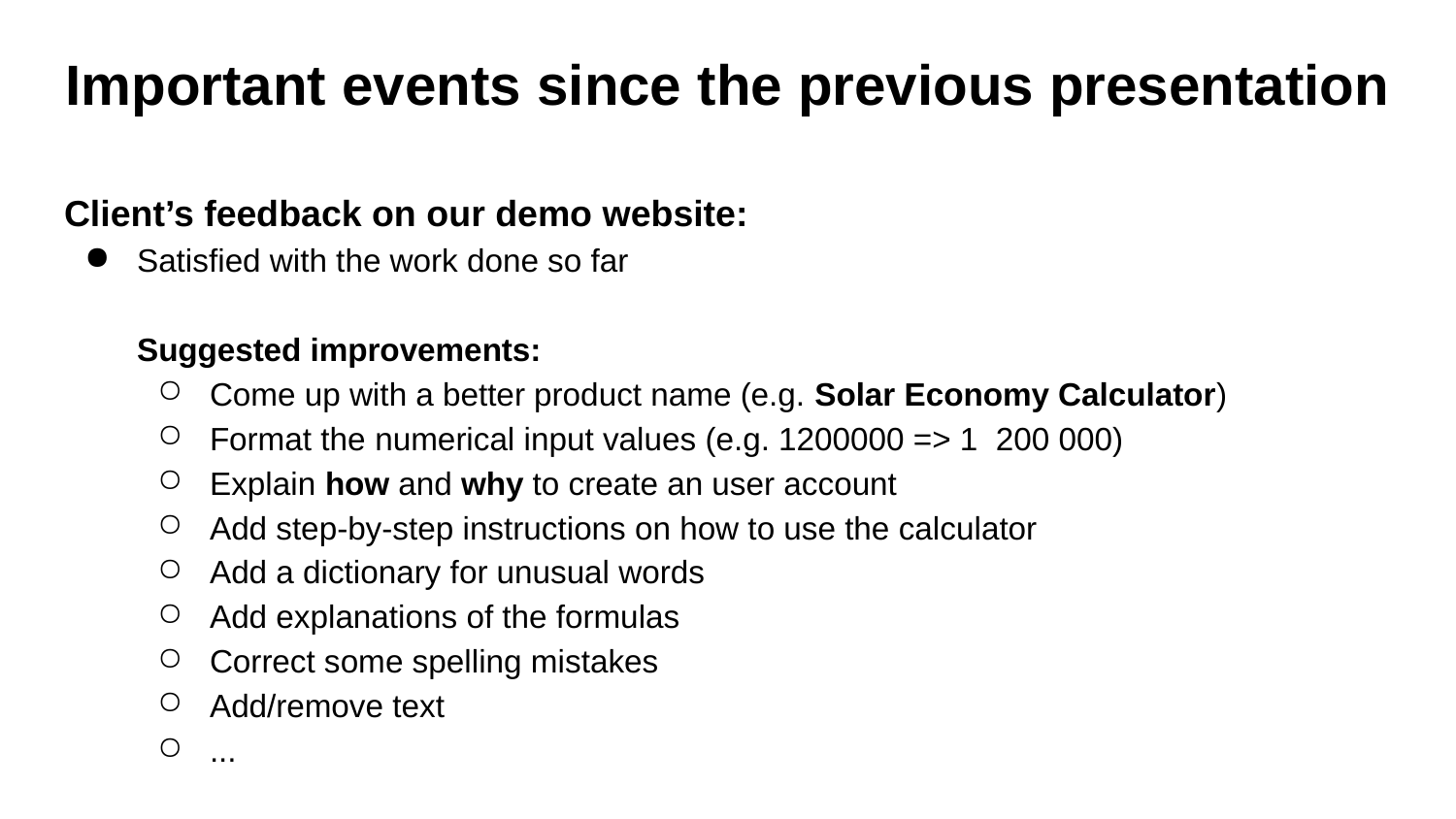

# Important events since the previous presentation
Client’s feedback on our demo website:
Satisfied with the work done so far

Suggested improvements:
Come up with a better product name (e.g. Solar Economy Calculator)
Format the numerical input values (e.g. 1200000 => 1  200 000)
Explain how and why to create an user account
Add step-by-step instructions on how to use the calculator
Add a dictionary for unusual words
Add explanations of the formulas
Correct some spelling mistakes
Add/remove text
...